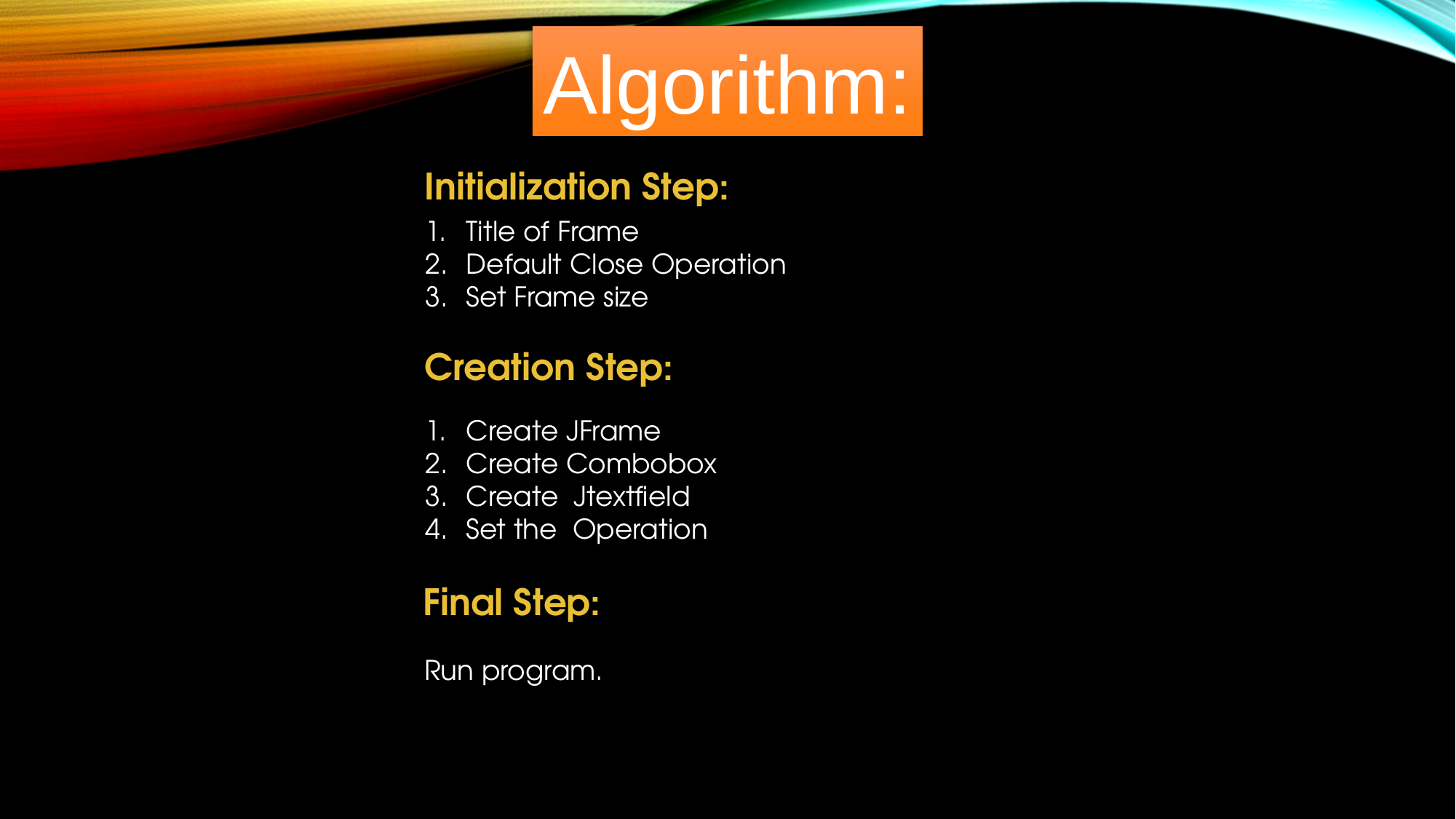

Algorithm:
Initialization Step:
Title of Frame
Default Close Operation
Set Frame size

Creation Step:
Create JFrame
Create Combobox
Create  Jtextfield
Set the  Operation
Final Step:
Run program.